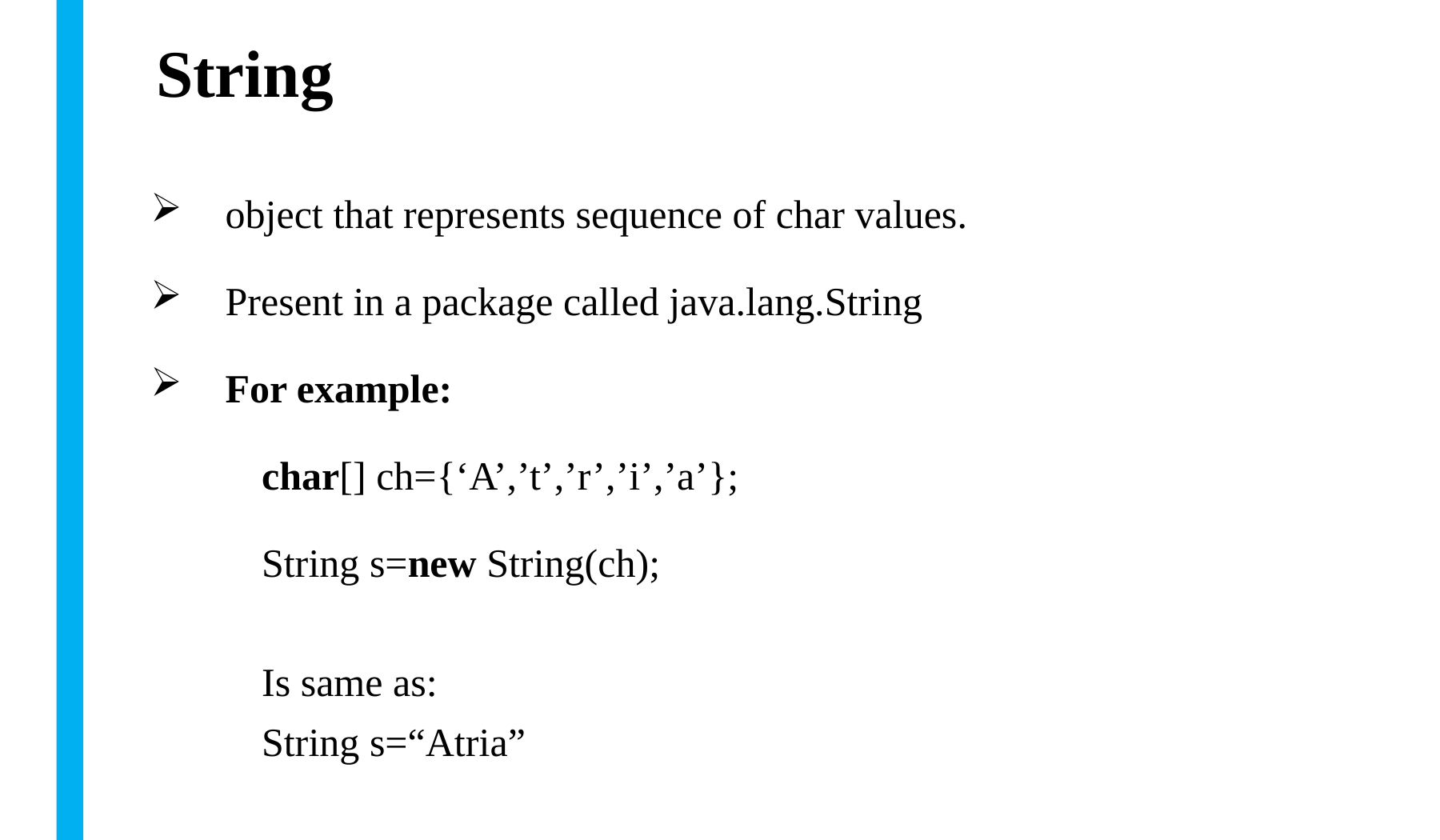

# String
object that represents sequence of char values.
Present in a package called java.lang.String
For example:
char[] ch={‘A’,’t’,’r’,’i’,’a’};
String s=new String(ch);

Is same as:
String s=“Atria”